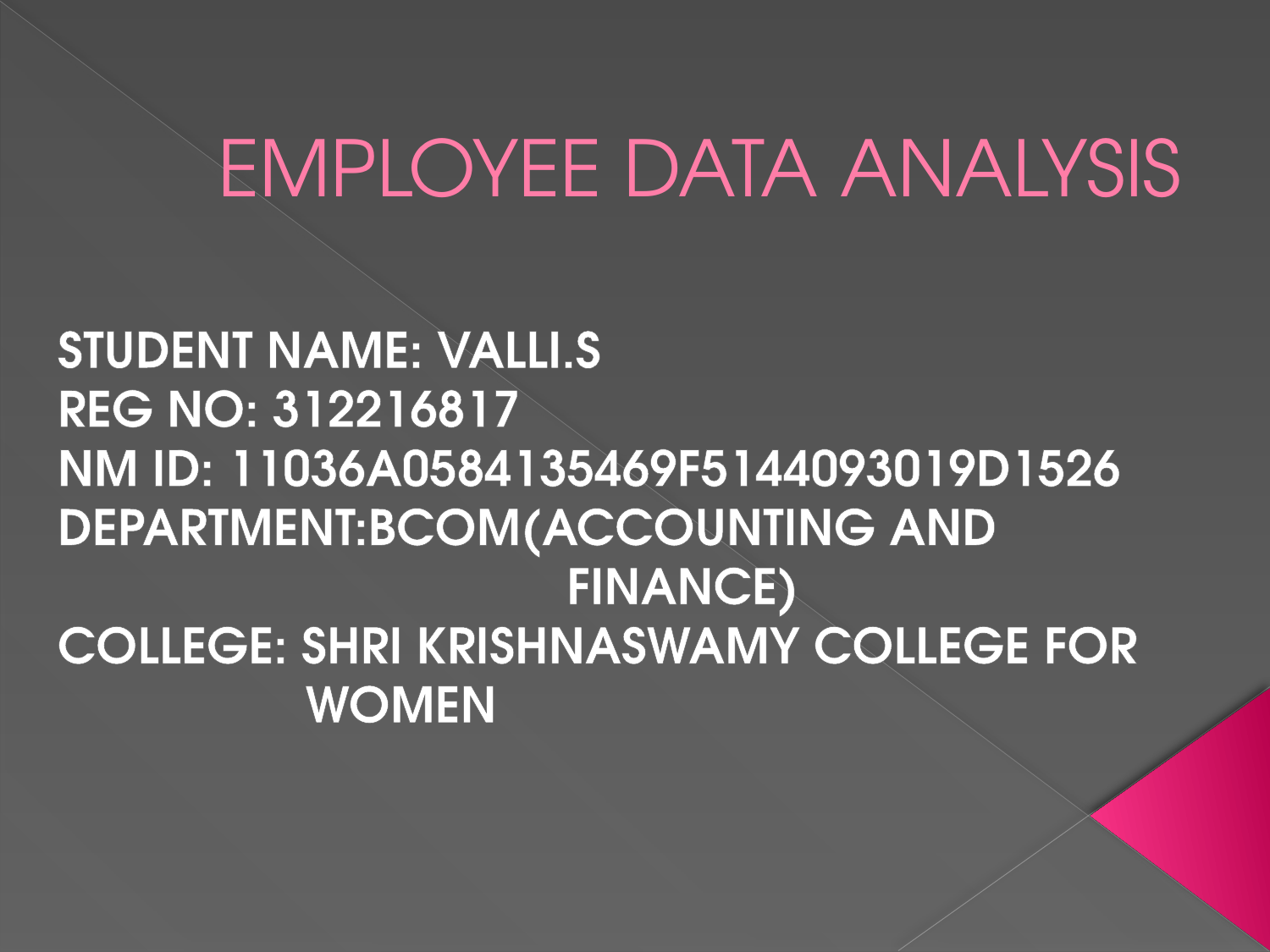

# EMPLOYEE DATA ANALYSIS
STUDENT NAME: VALLI.S
REG NO: 312216817
NM ID: 11036A0584135469F5144093019D1526
DEPARTMENT:BCOM(ACCOUNTING AND
                                     FINANCE)
COLLEGE: SHRI KRISHNASWAMY COLLEGE FOR
                  WOMEN